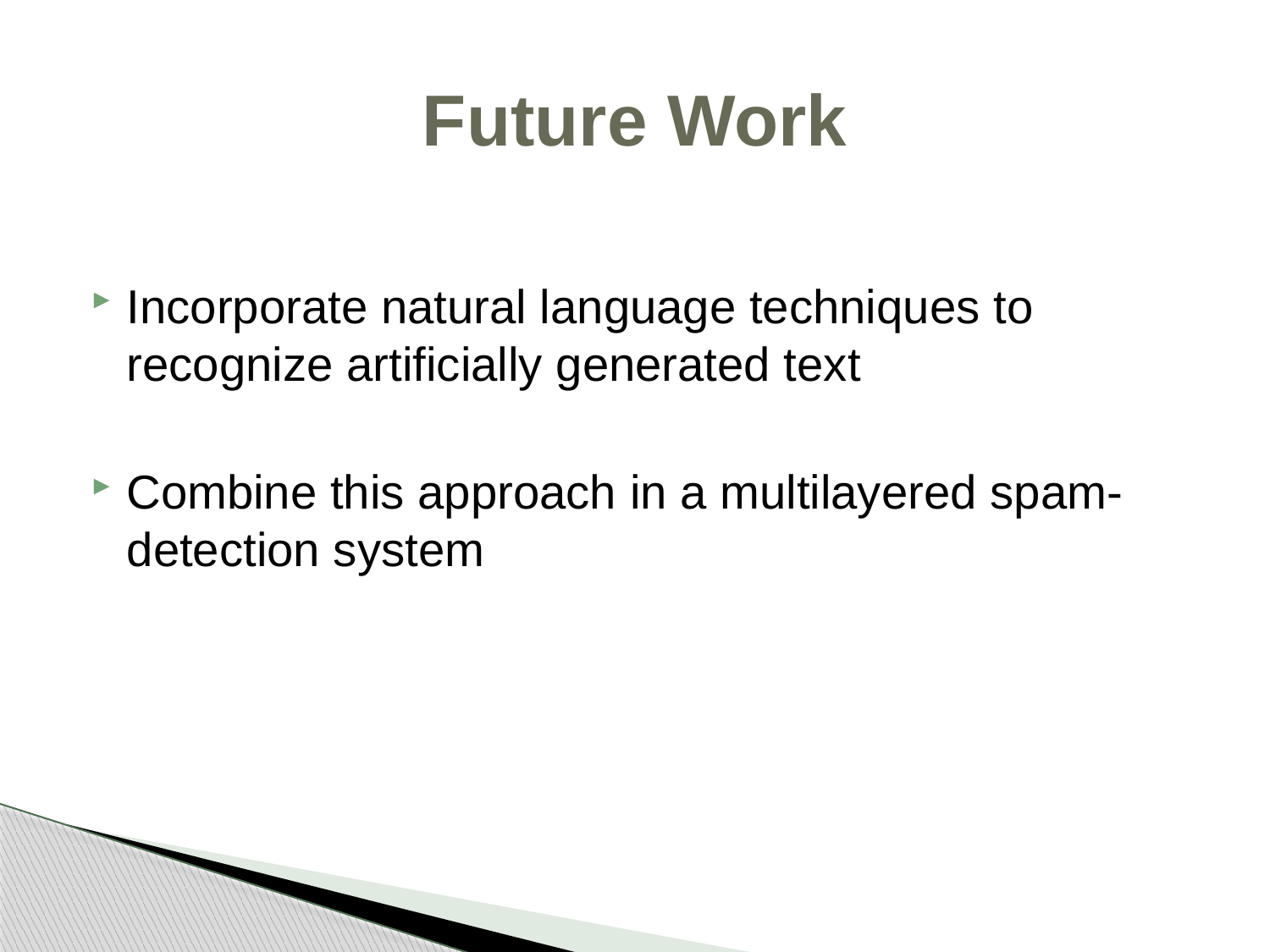

# Future Work

Incorporate natural language techniques to recognize artificially generated text

Combine this approach in a multilayered spam-detection system